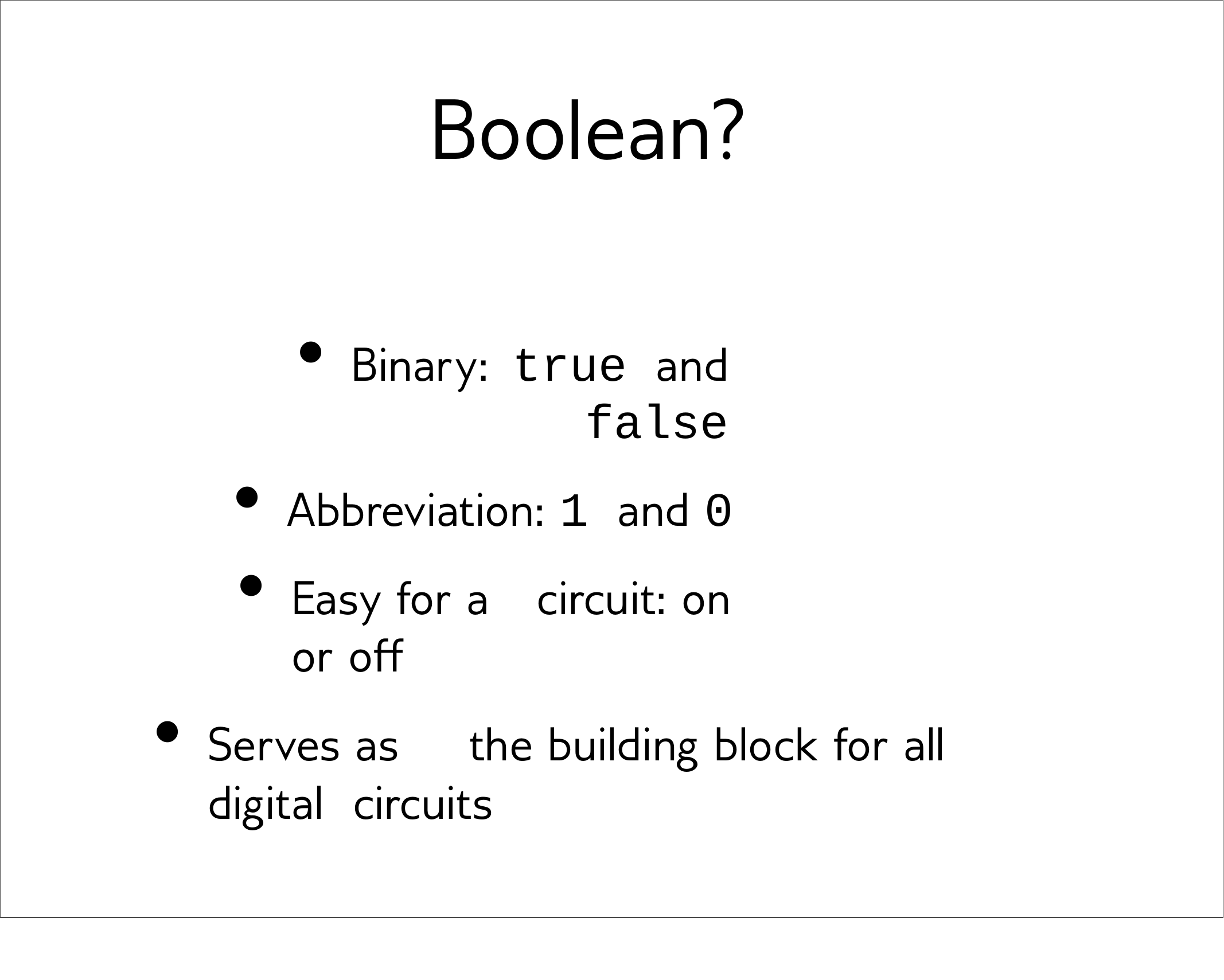

# Boolean?
Binary:  true and false
Abbreviation: 1 and 0
Easy for a	circuit: on or off
Serves as	the building block for all digital  circuits